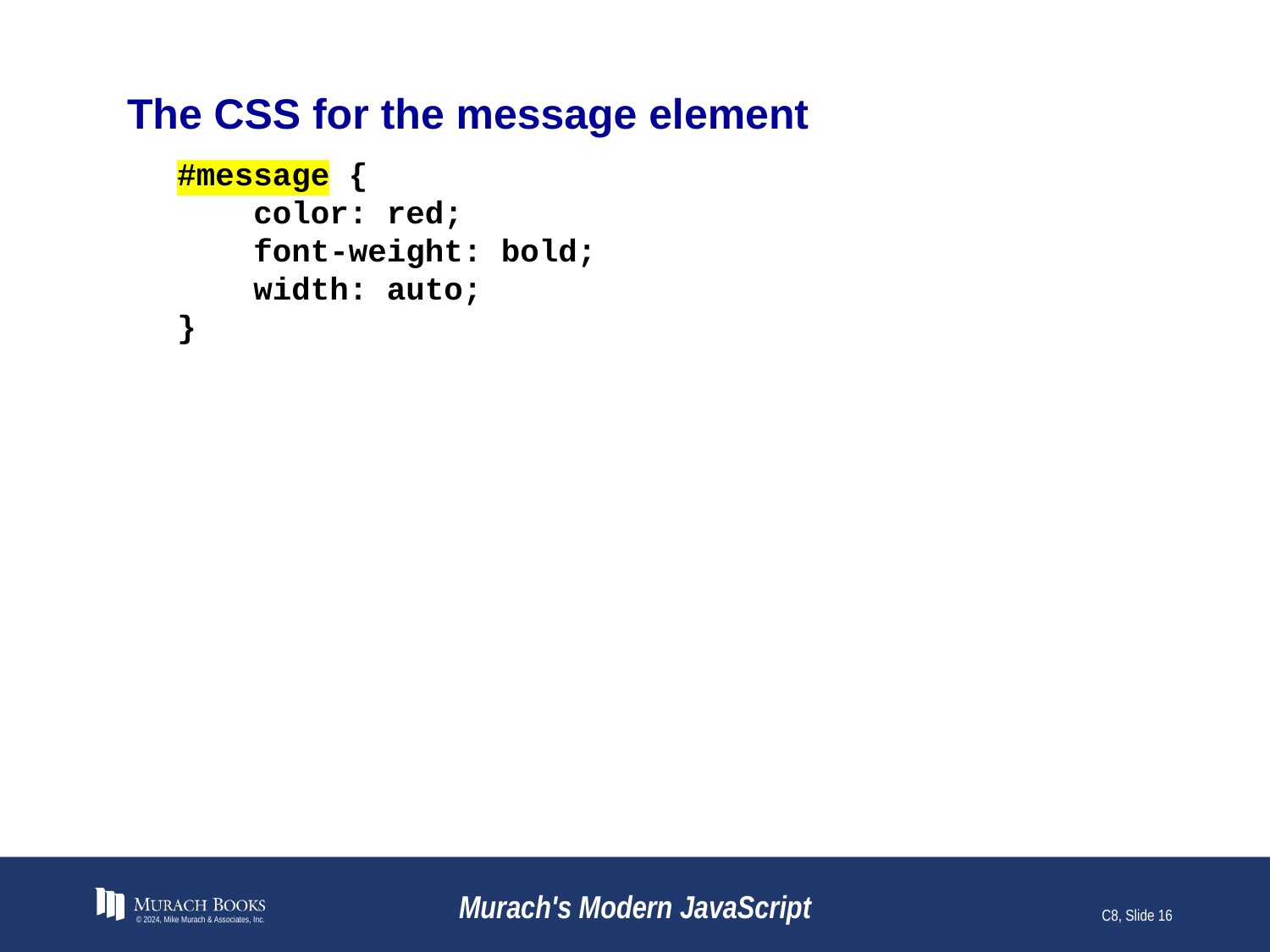

# The CSS for the message element
#message {
    color: red;
    font-weight: bold;
    width: auto;
}

© 2024, Mike Murach & Associates, Inc.
Murach's Modern JavaScript

C8, Slide 16